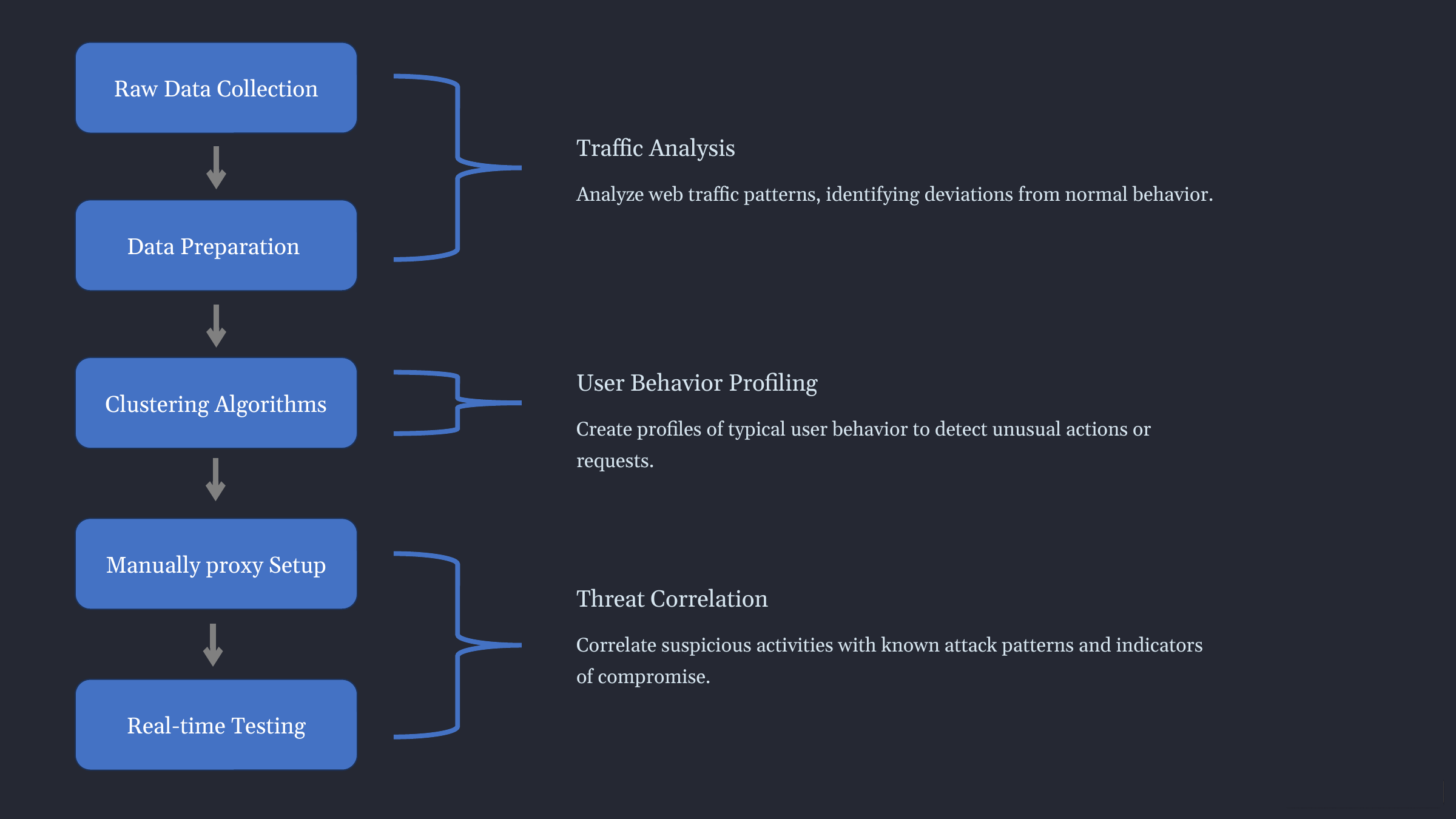

Raw Data Collection

Traffic Analysis
Analyze web traffic patterns, identifying deviations from normal behavior.
Data Preparation
Clustering Algorithms
User Behavior Profiling

Create profiles of typical user behavior to detect unusual actions or requests.
Manually proxy Setup

Threat Correlation
Correlate suspicious activities with known attack patterns and indicators of compromise.
Real-time Testing